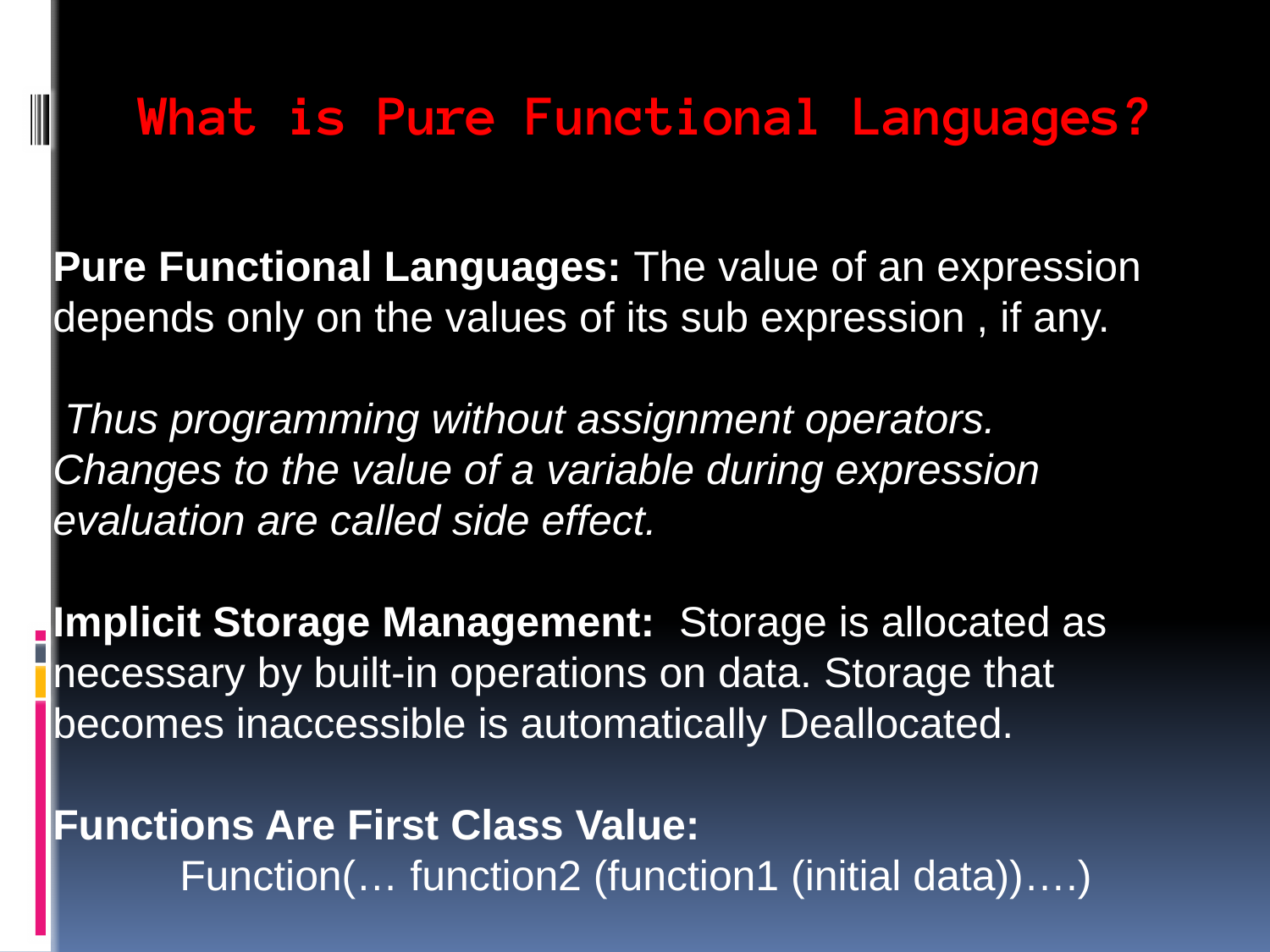

# What is Pure Functional Languages?
Pure Functional Languages: The value of an expression depends only on the values of its sub expression , if any.

 Thus programming without assignment operators.
Changes to the value of a variable during expression evaluation are called side effect.

Implicit Storage Management:  Storage is allocated as necessary by built-in operations on data. Storage that becomes inaccessible is automatically Deallocated.

Functions Are First Class Value:
	Function(… function2 (function1 (initial data))….)